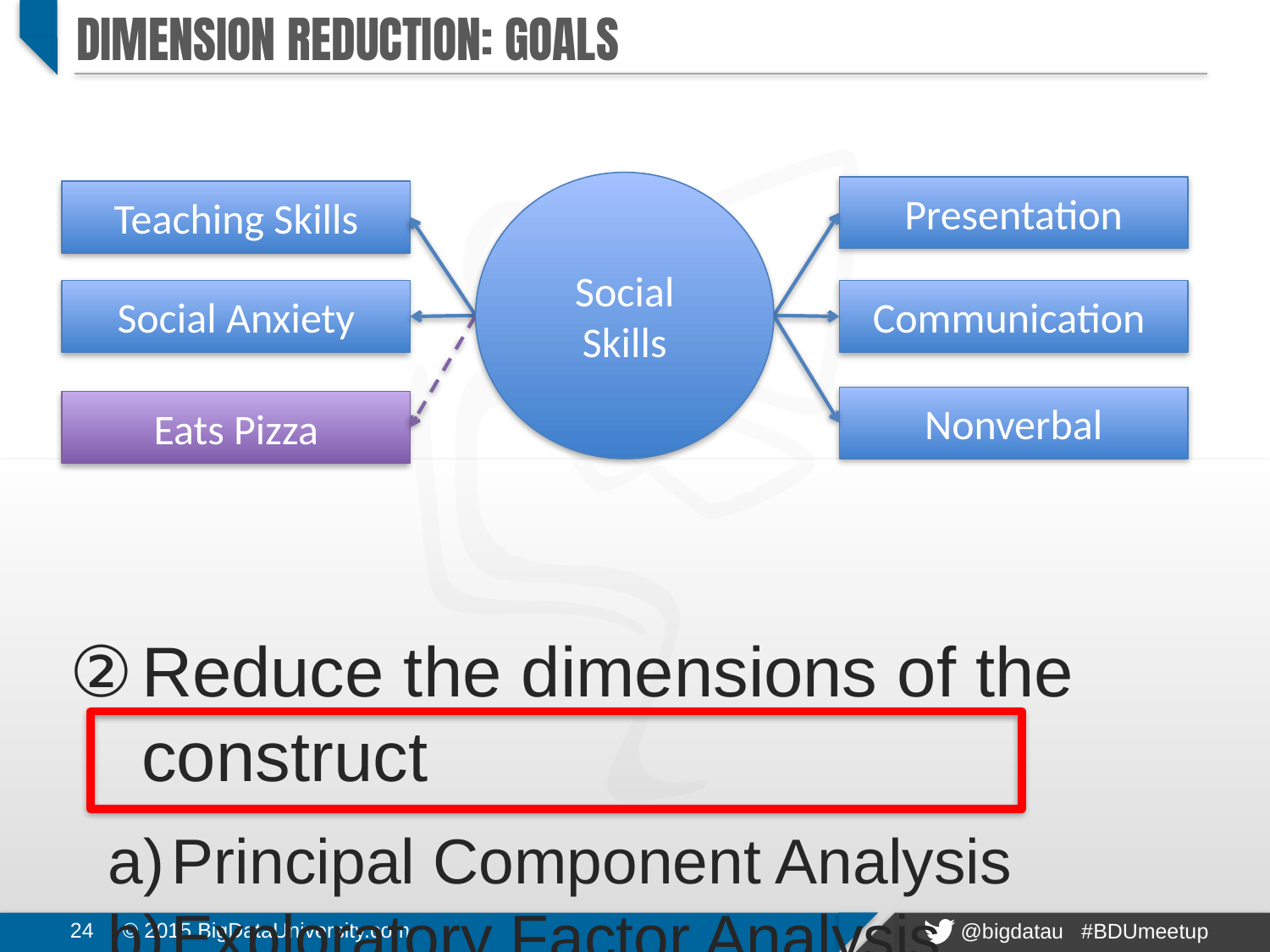

# Dimension Reduction: Goals
Social Skills
Presentation
Teaching Skills

Reduce the dimensions of the construct

Principal Component Analysis
Exploratory Factor Analysis

Social Anxiety
Communication
Nonverbal
Eats Pizza

24
© 2015 BigDataUniversity.com